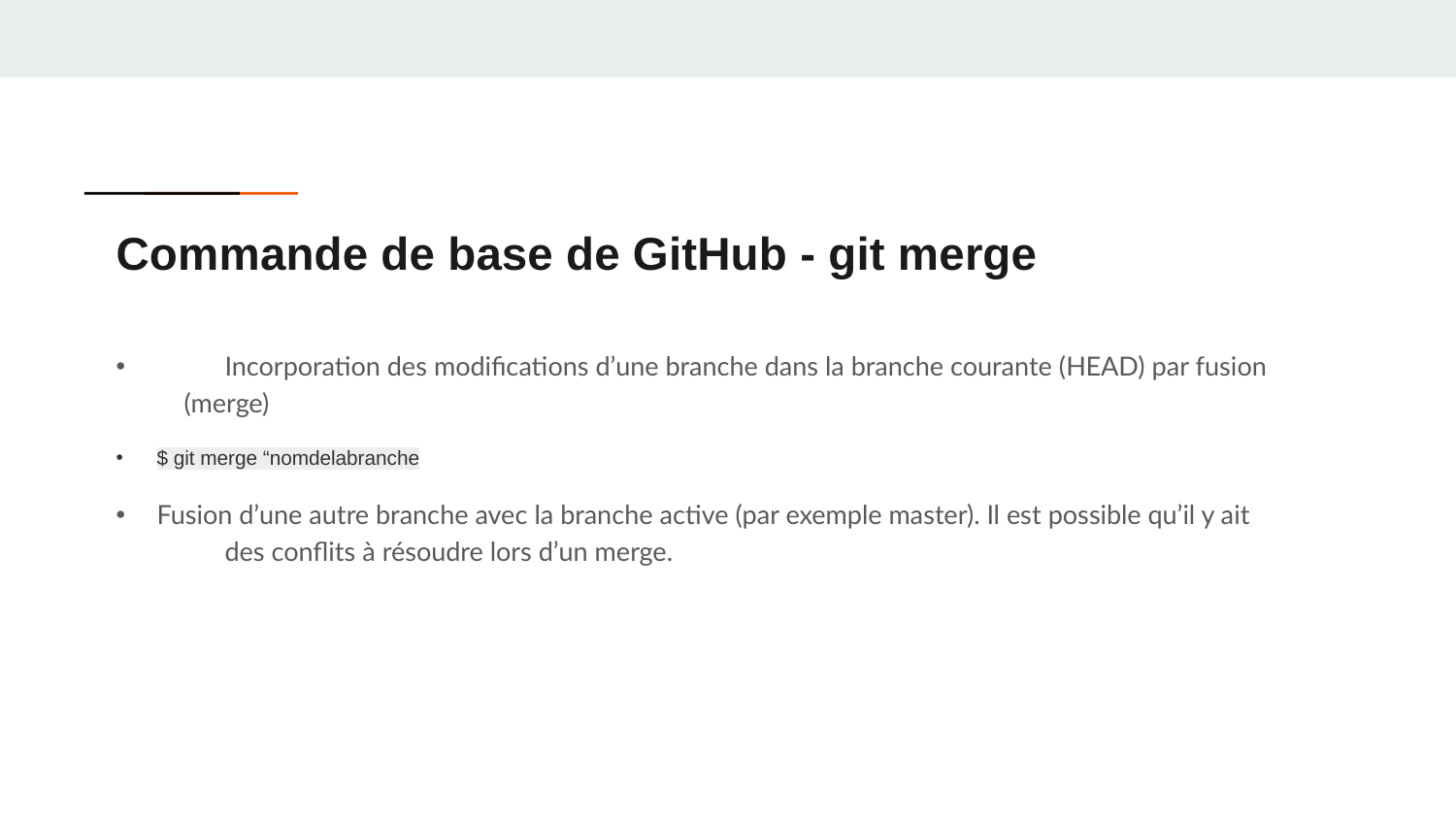

# Commande de base de GitHub - git merge
          Incorporation des modifications d’une branche dans la branche courante (HEAD) par fusion               (merge)
$ git merge “nomdelabranche
Fusion d’une autre branche avec la branche active (par exemple master). Il est possible qu’il y ait
          des conflits à résoudre lors d’un merge.